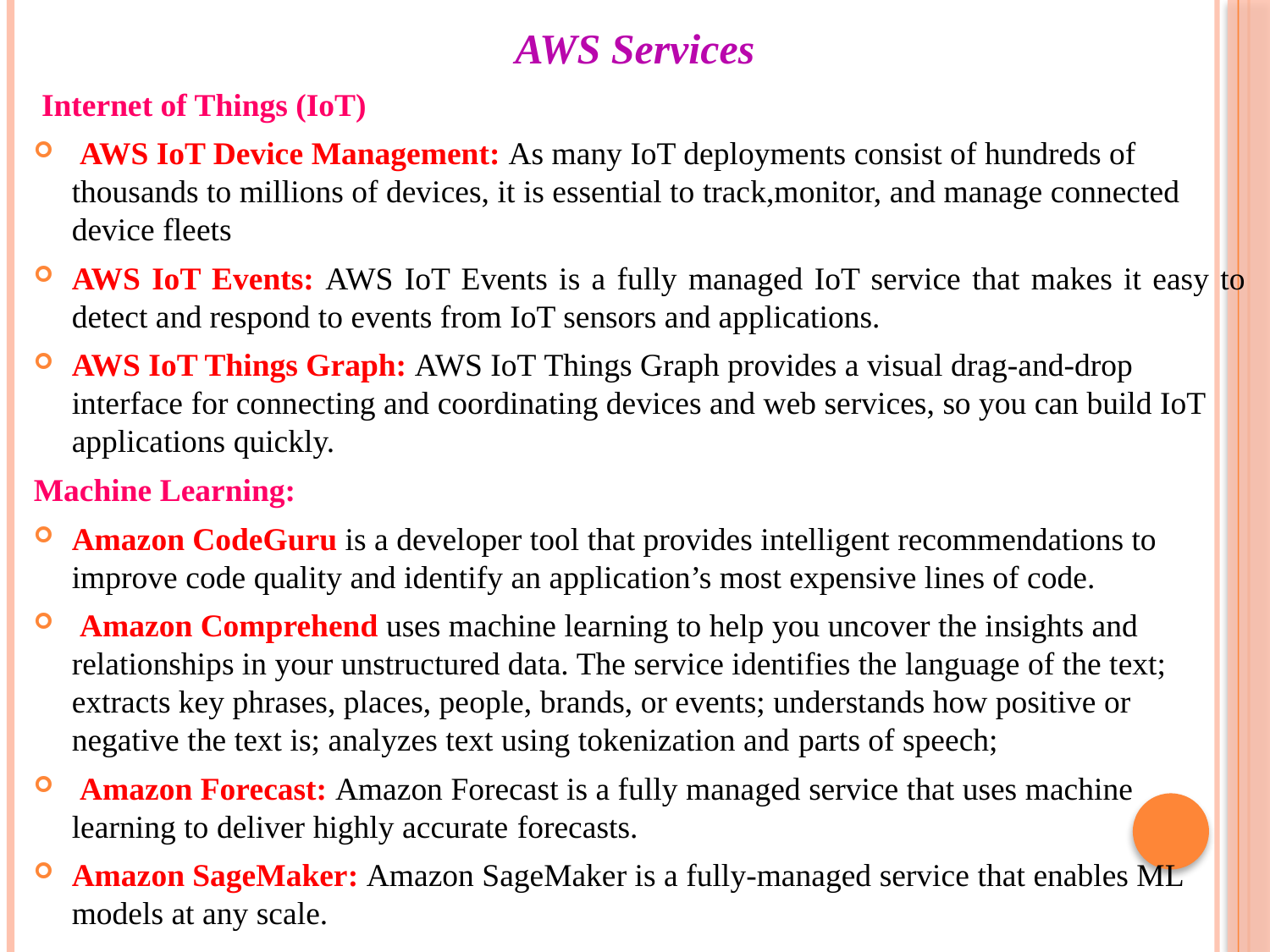

# AWS Services
 Internet of Things (IoT)
 AWS IoT Device Management: As many IoT deployments consist of hundreds of thousands to millions of devices, it is essential to track,monitor, and manage connected device fleets
AWS IoT Events: AWS IoT Events is a fully managed IoT service that makes it easy to detect and respond to events from IoT sensors and applications.
AWS IoT Things Graph: AWS IoT Things Graph provides a visual drag-and-drop interface for connecting and coordinating devices and web services, so you can build IoT applications quickly.
Machine Learning:
Amazon CodeGuru is a developer tool that provides intelligent recommendations to improve code quality and identify an application’s most expensive lines of code.
 Amazon Comprehend uses machine learning to help you uncover the insights and relationships in your unstructured data. The service identifies the language of the text; extracts key phrases, places, people, brands, or events; understands how positive or negative the text is; analyzes text using tokenization and parts of speech;
 Amazon Forecast: Amazon Forecast is a fully managed service that uses machine learning to deliver highly accurate forecasts.
Amazon SageMaker: Amazon SageMaker is a fully-managed service that enables ML models at any scale.